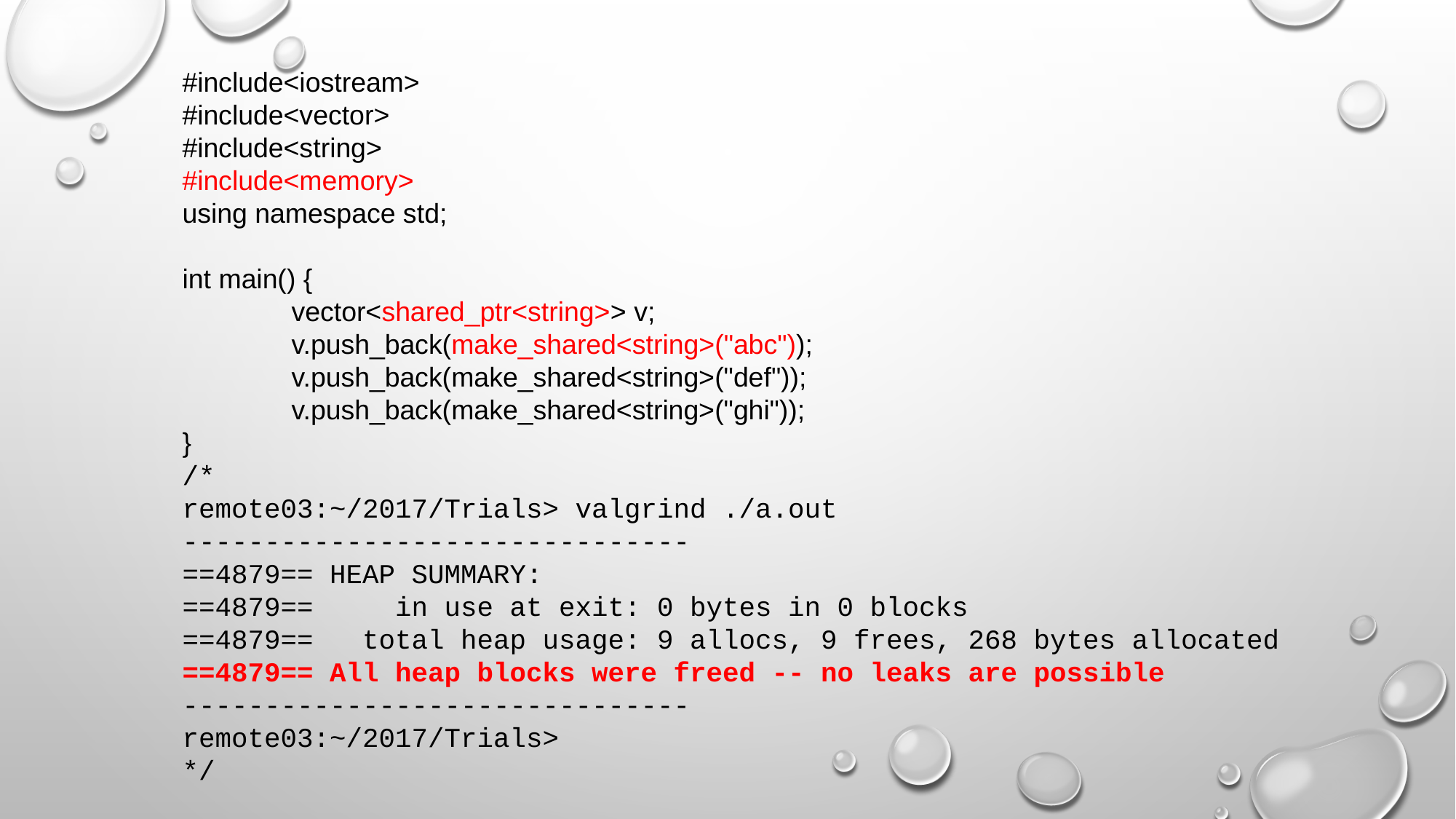

#include<iostream>
#include<vector>
#include<string>
#include<memory>
using namespace std;

int main() {
	vector<shared_ptr<string>> v;
	v.push_back(make_shared<string>("abc"));
	v.push_back(make_shared<string>("def"));
	v.push_back(make_shared<string>("ghi"));
}
/*
remote03:~/2017/Trials> valgrind ./a.out
-------------------------------
==4879== HEAP SUMMARY:
==4879==     in use at exit: 0 bytes in 0 blocks
==4879==   total heap usage: 9 allocs, 9 frees, 268 bytes allocated
==4879== All heap blocks were freed -- no leaks are possible
-------------------------------
remote03:~/2017/Trials>
*/